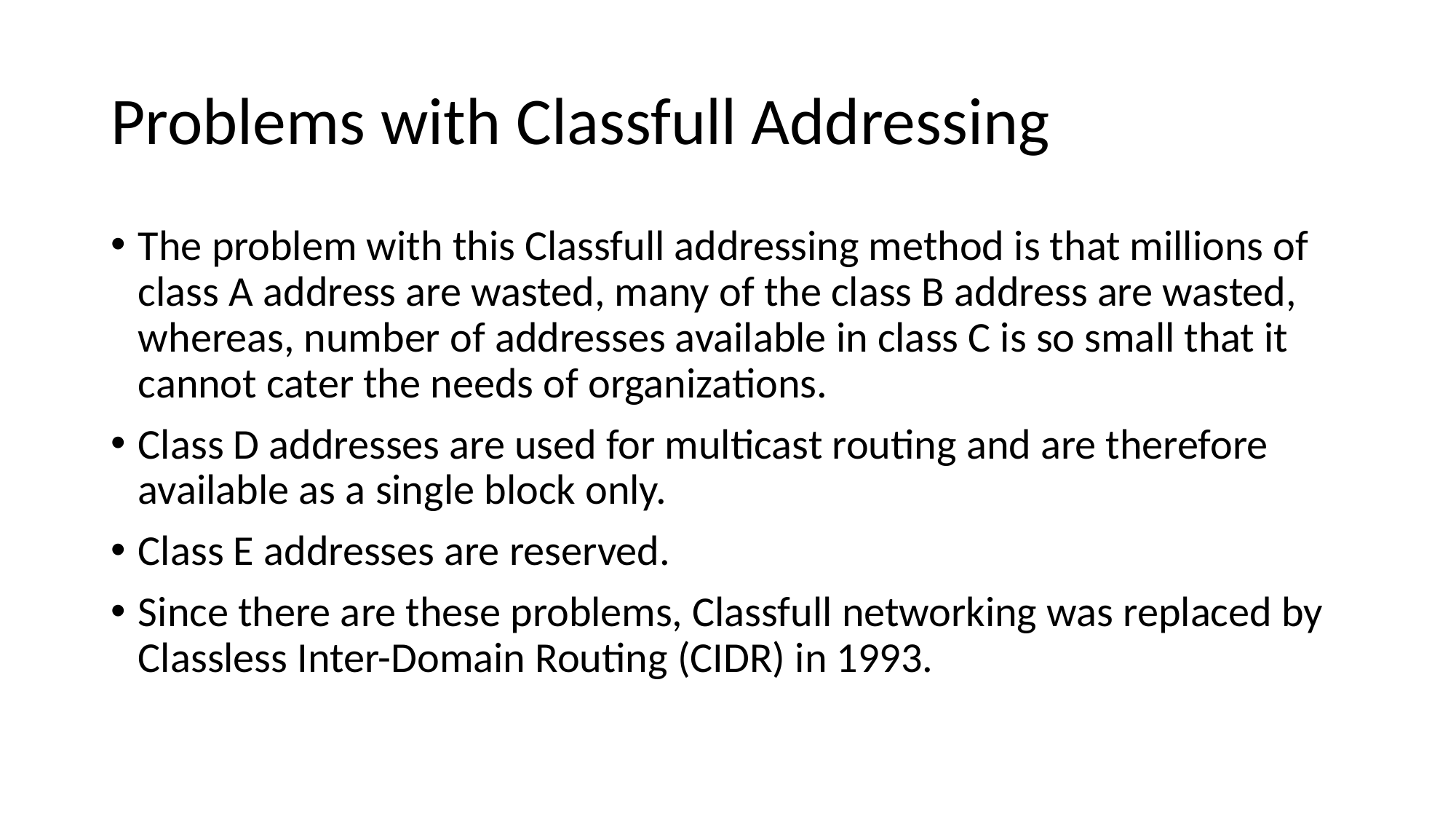

# Problems with Classfull Addressing
The problem with this Classfull addressing method is that millions of class A address are wasted, many of the class B address are wasted, whereas, number of addresses available in class C is so small that it cannot cater the needs of organizations.
Class D addresses are used for multicast routing and are therefore available as a single block only.
Class E addresses are reserved.
Since there are these problems, Classfull networking was replaced by Classless Inter-Domain Routing (CIDR) in 1993.